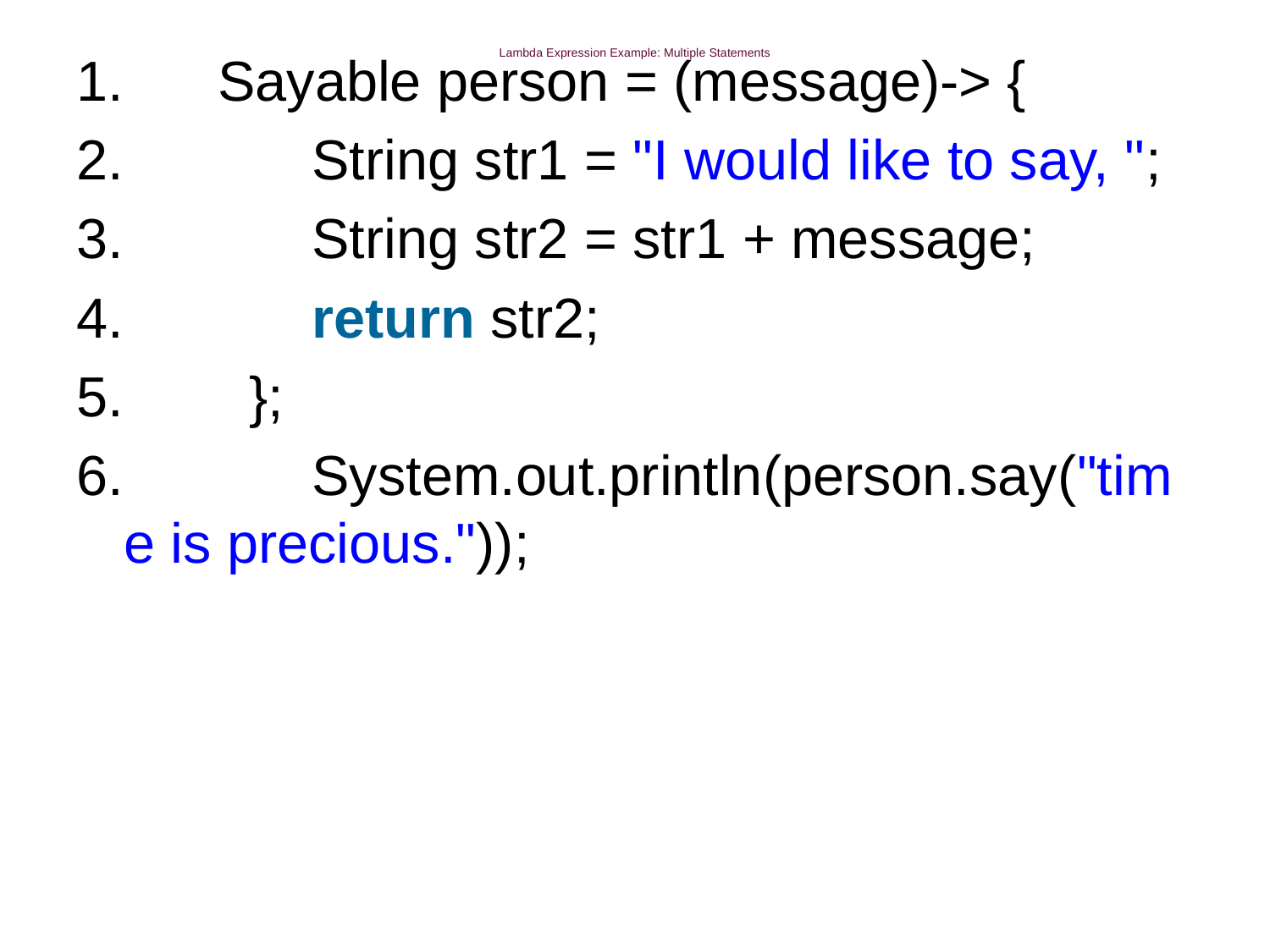

# Lambda Expression Example: Multiple Statements
      Sayable person = (message)-> {
            String str1 = "I would like to say, ";
            String str2 = str1 + message;
            return str2;
        };
            System.out.println(person.say("time is precious."));